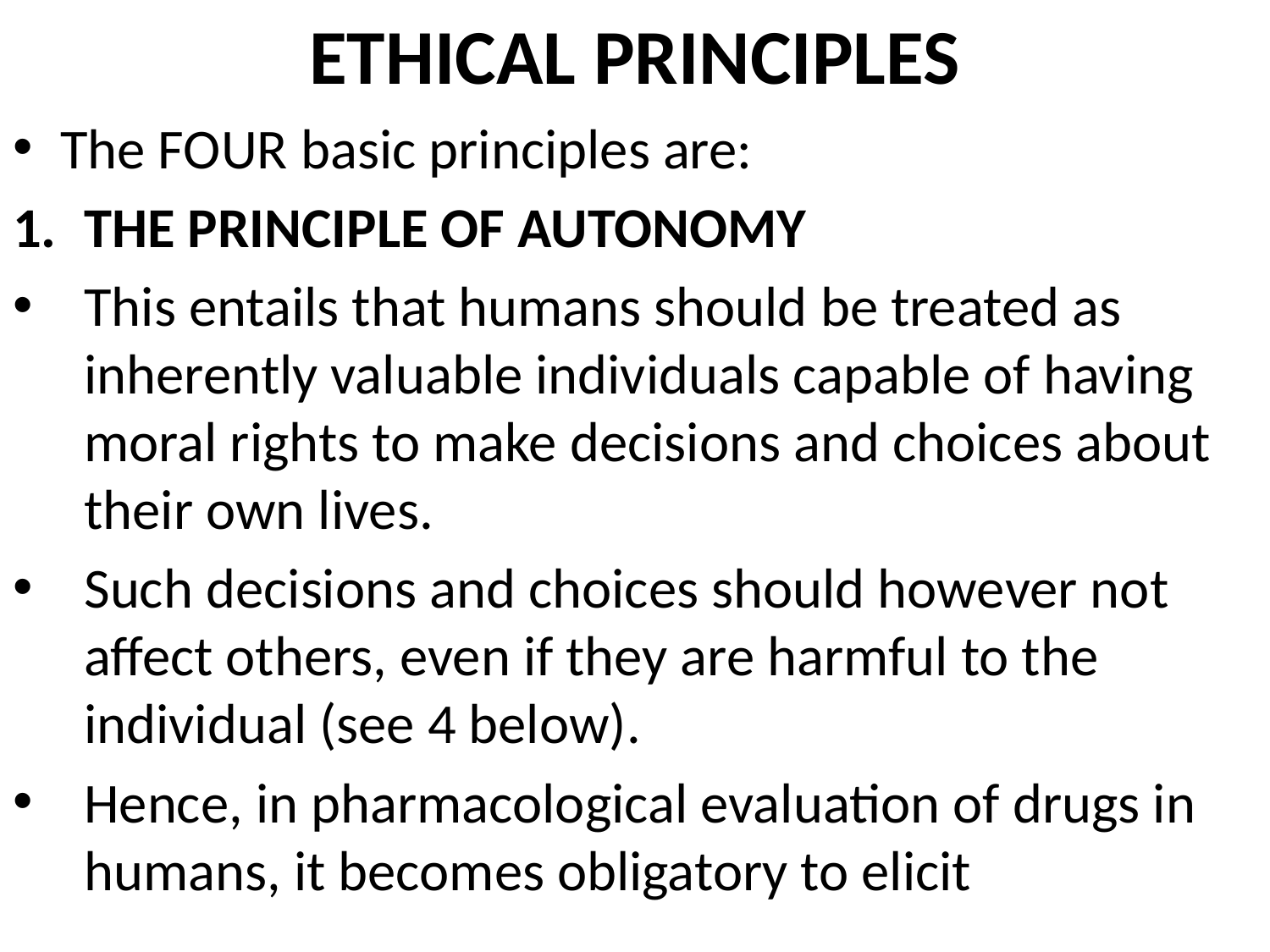

# ETHICAL PRINCIPLES
The FOUR basic principles are:
THE PRINCIPLE OF AUTONOMY
This entails that humans should be treated as inherently valuable individuals capable of having moral rights to make decisions and choices about their own lives.
Such decisions and choices should however not affect others, even if they are harmful to the individual (see 4 below).
Hence, in pharmacological evaluation of drugs in humans, it becomes obligatory to elicit